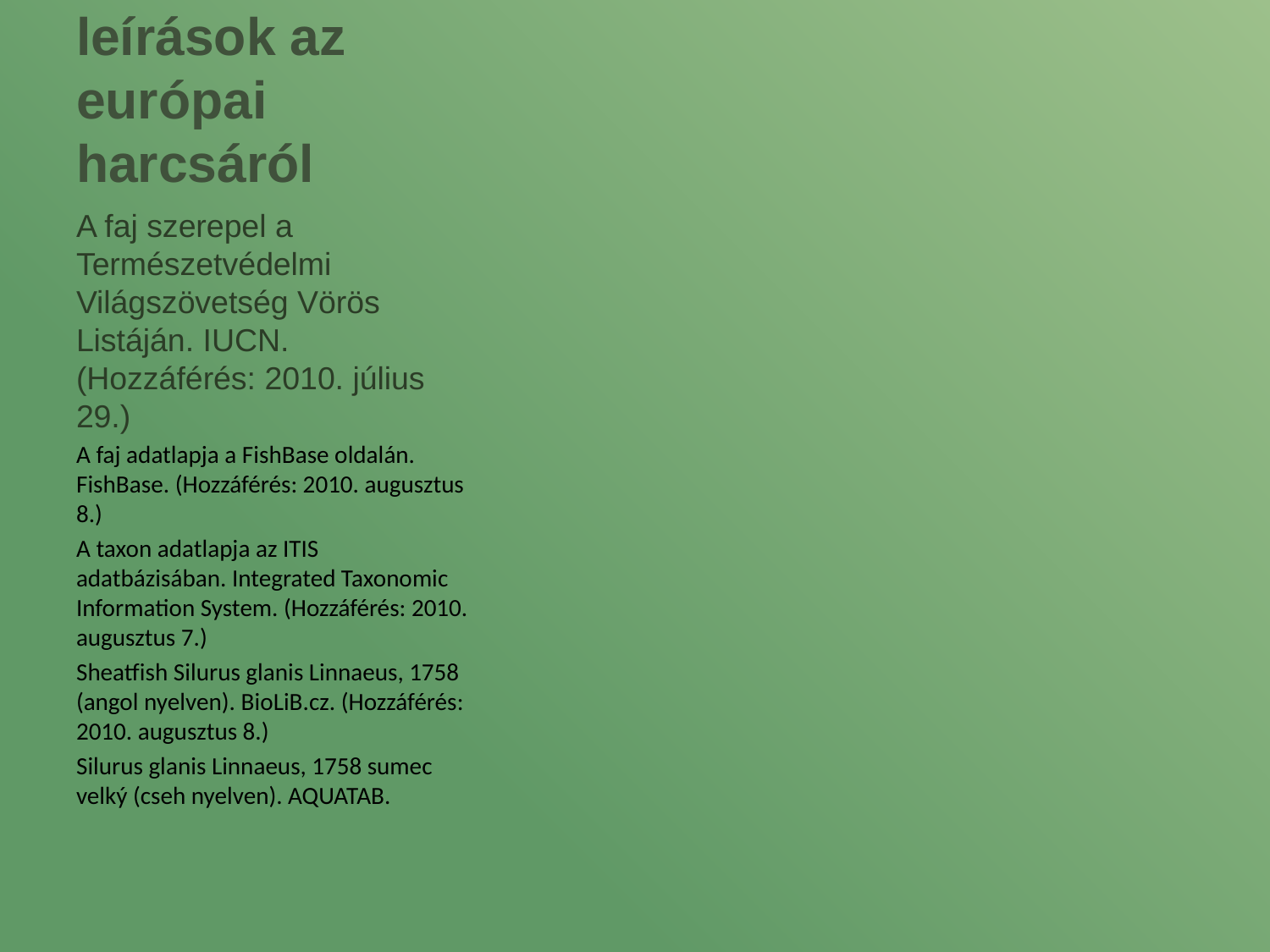

# Internetes leírások az európai harcsáról

A faj szerepel a Természetvédelmi Világszövetség Vörös Listáján. IUCN. (Hozzáférés: 2010. július 29.)
A faj adatlapja a FishBase oldalán. FishBase. (Hozzáférés: 2010. augusztus 8.)
A taxon adatlapja az ITIS adatbázisában. Integrated Taxonomic Information System. (Hozzáférés: 2010. augusztus 7.)
Sheatfish Silurus glanis Linnaeus, 1758 (angol nyelven). BioLiB.cz. (Hozzáférés: 2010. augusztus 8.)
Silurus glanis Linnaeus, 1758 sumec velký (cseh nyelven). AQUATAB.